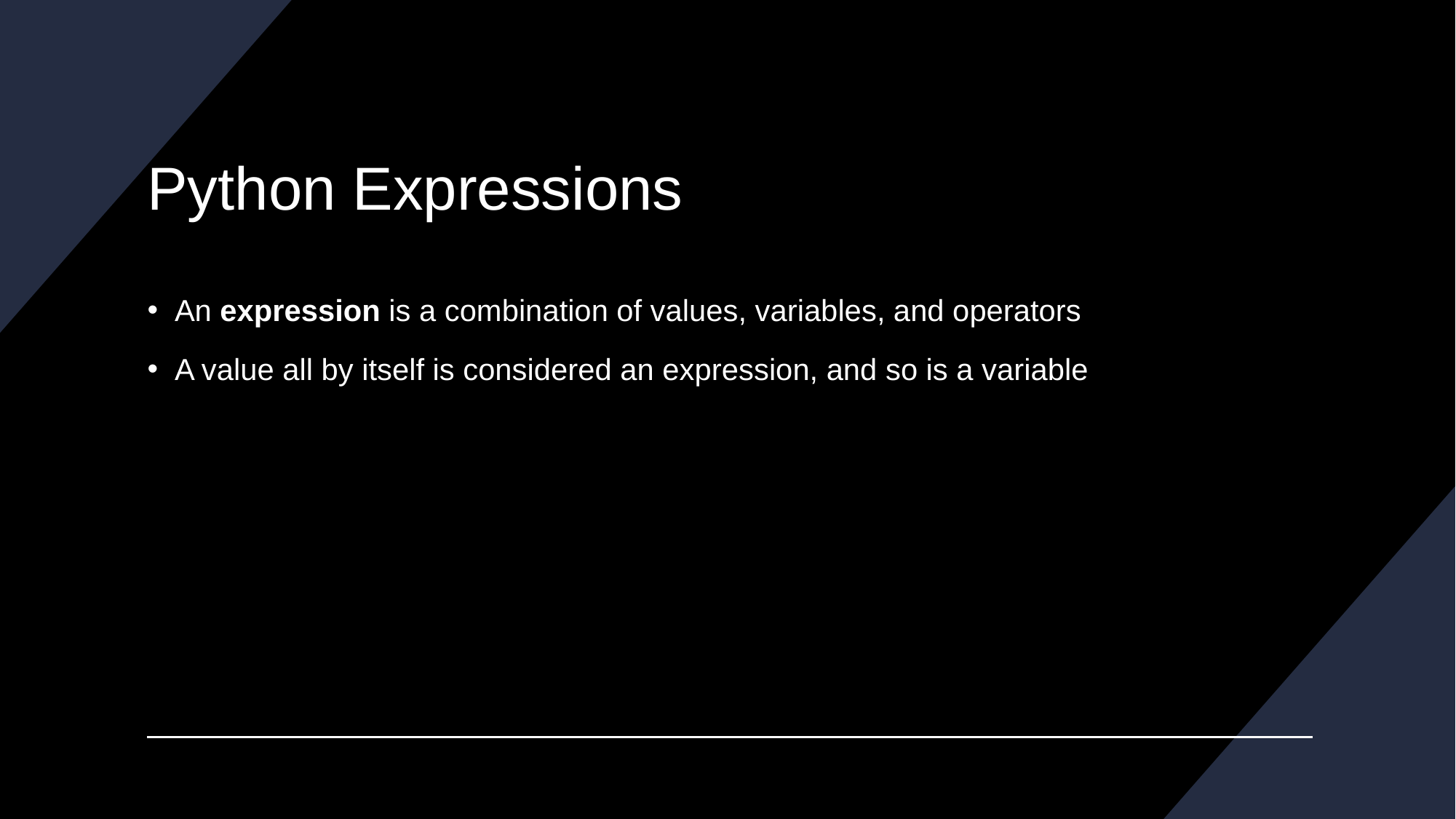

# Python Expressions
An expression is a combination of values, variables, and operators
A value all by itself is considered an expression, and so is a variable